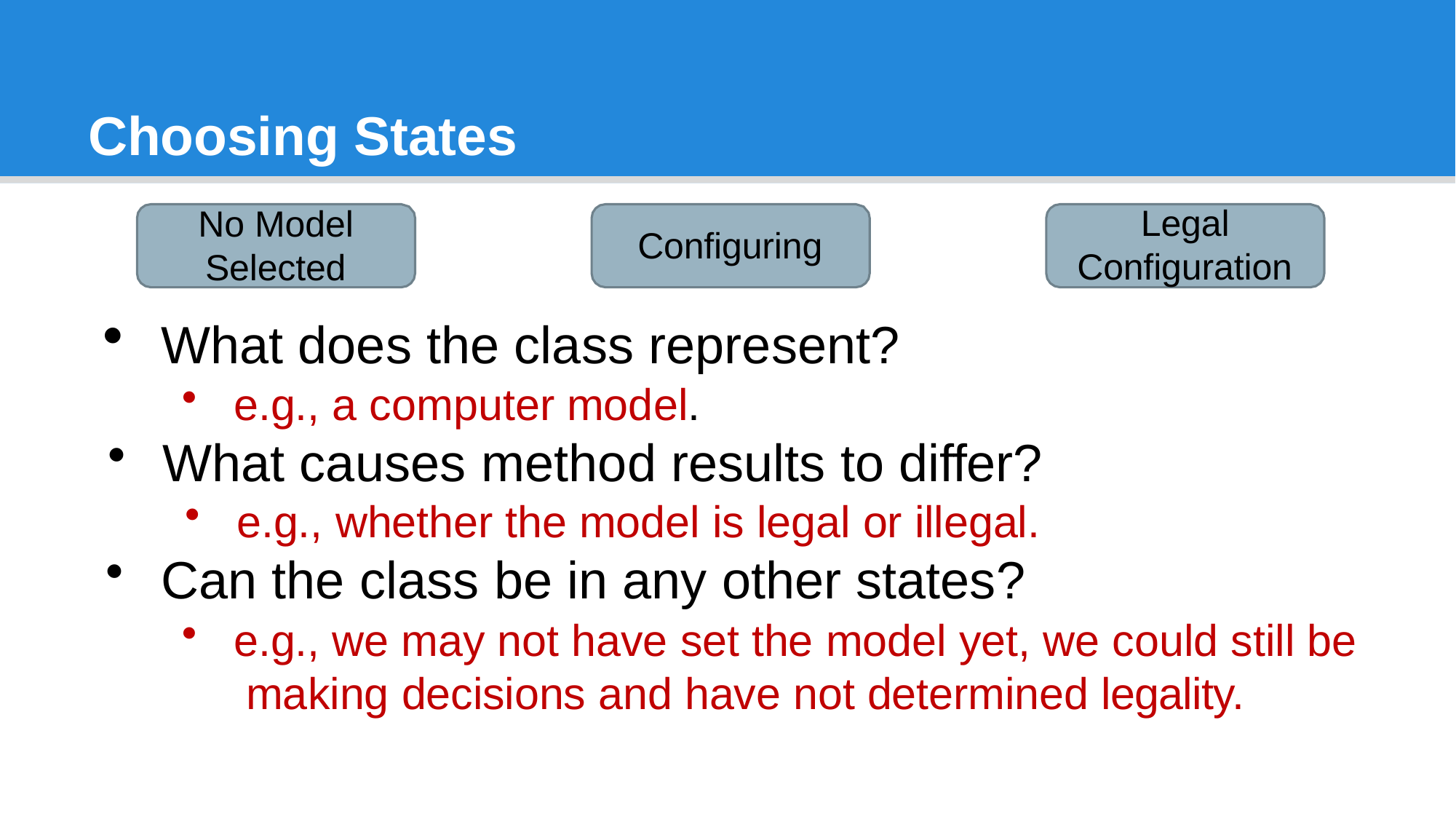

# Choosing States
No Model
Legal  Configuration

Configuring
Selected
What does the class represent?
e.g., a computer model.
What causes method results to differ?
e.g., whether the model is legal or illegal.
Can the class be in any other states?
e.g., we may not have set the model yet, we could still be  making decisions and have not determined legality.
26